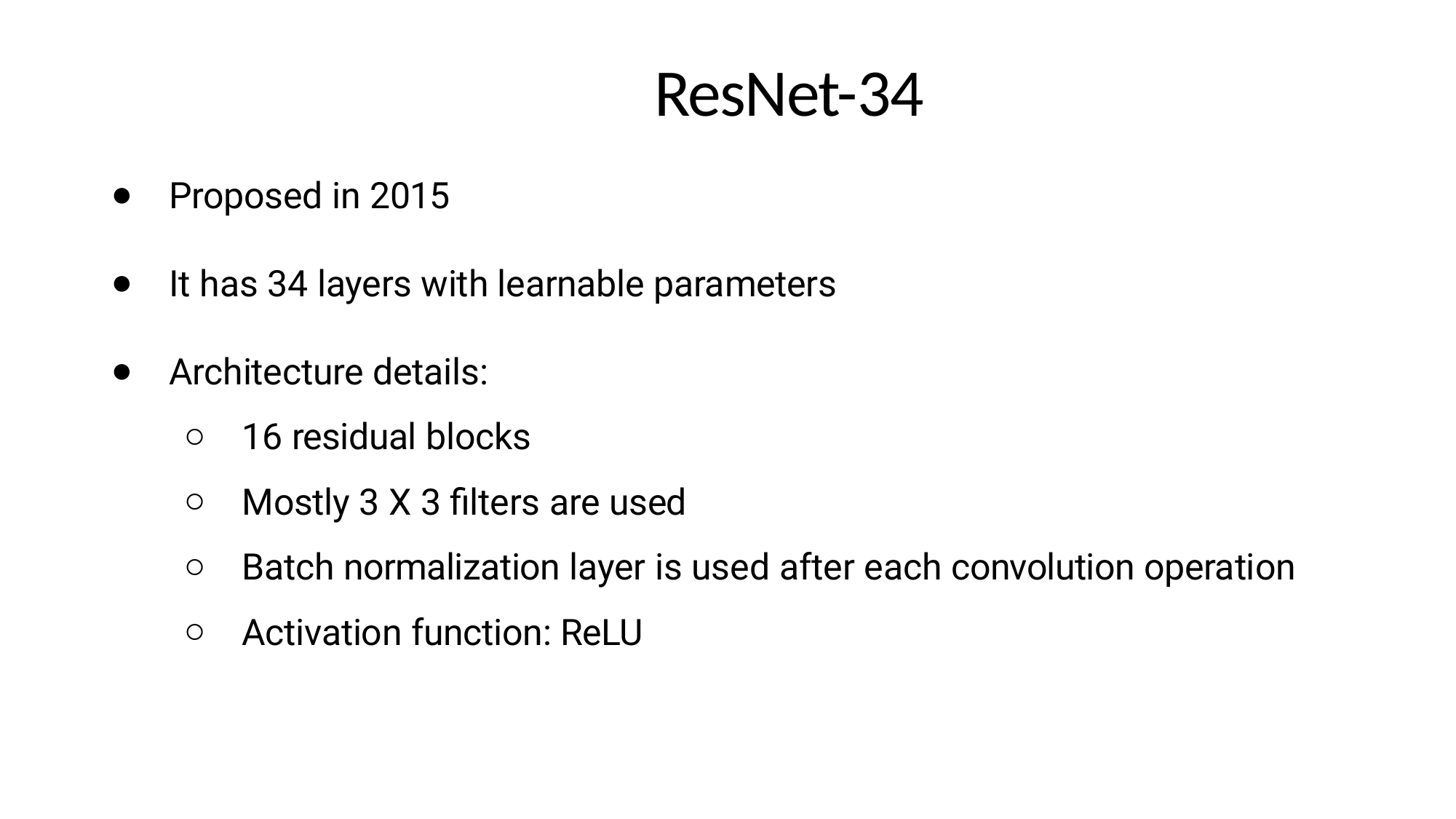

# ResNet-34
Proposed in 2015

It has 34 layers with learnable parameters

Architecture details:
16 residual blocks
Mostly 3 X 3 filters are used
Batch normalization layer is used after each convolution operation
Activation function: ReLU